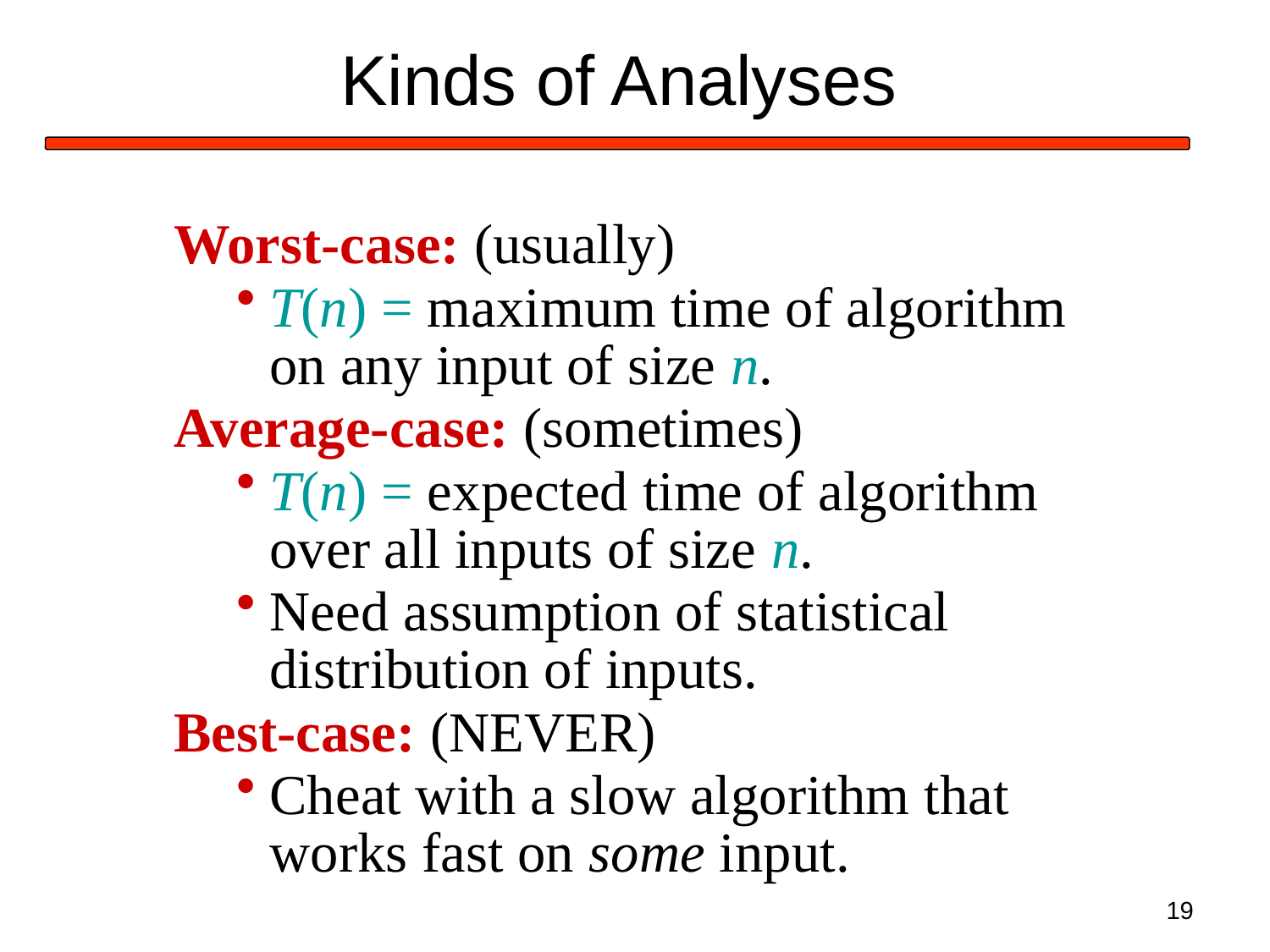

# Kinds of Analyses
Worst-case: (usually)
T(n) = maximum time of algorithm on any input of size n.
Average-case: (sometimes)
T(n) = expected time of algorithm over all inputs of size n.
Need assumption of statistical distribution of inputs.
Best-case: (NEVER)
Cheat with a slow algorithm that works fast on some input.
19